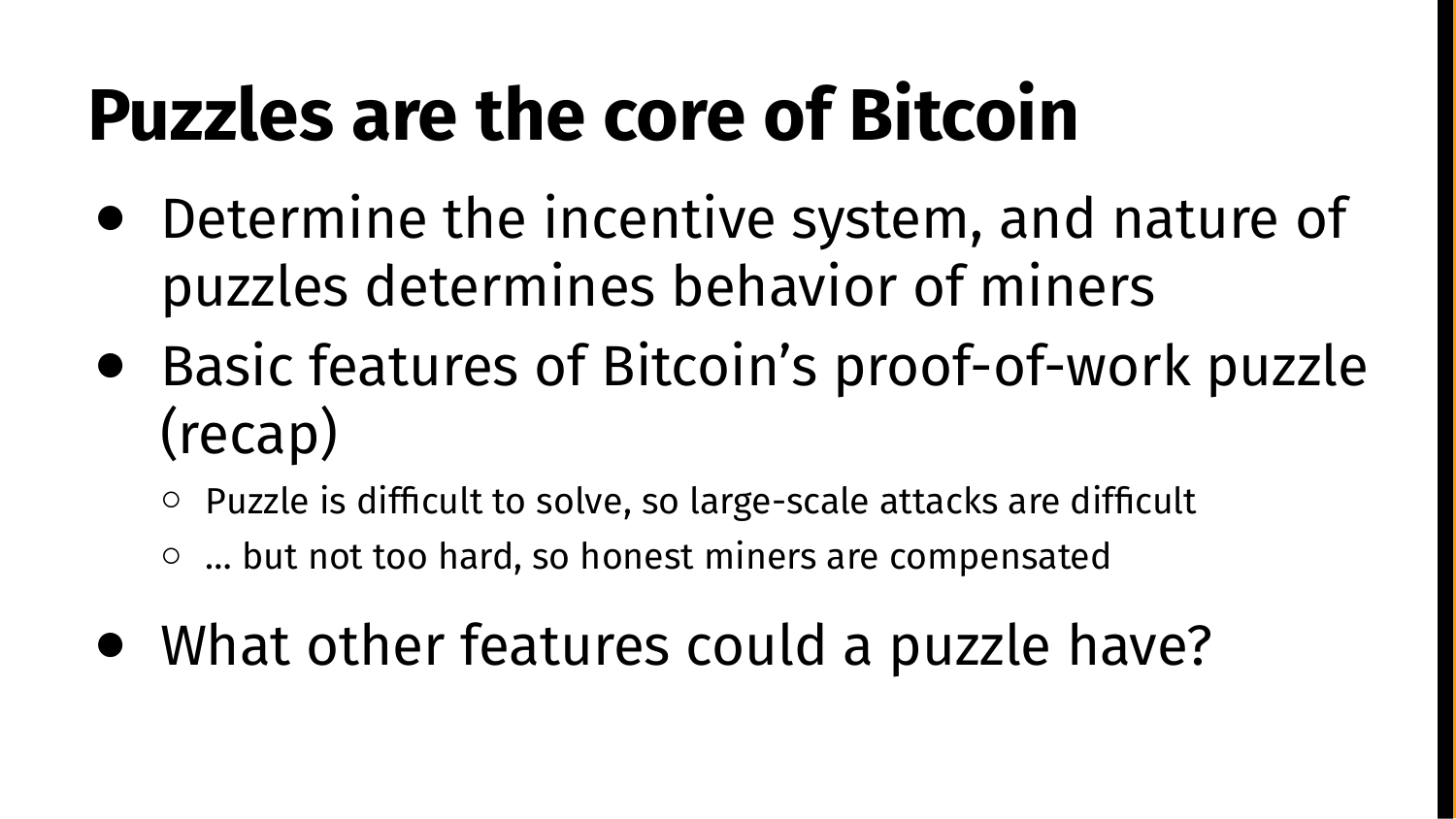

# Puzzles are the core of Bitcoin
Determine the incentive system, and nature of puzzles determines behavior of miners
Basic features of Bitcoin’s proof-of-work puzzle (recap)
Puzzle is difficult to solve, so large-scale attacks are difficult
… but not too hard, so honest miners are compensated

What other features could a puzzle have?